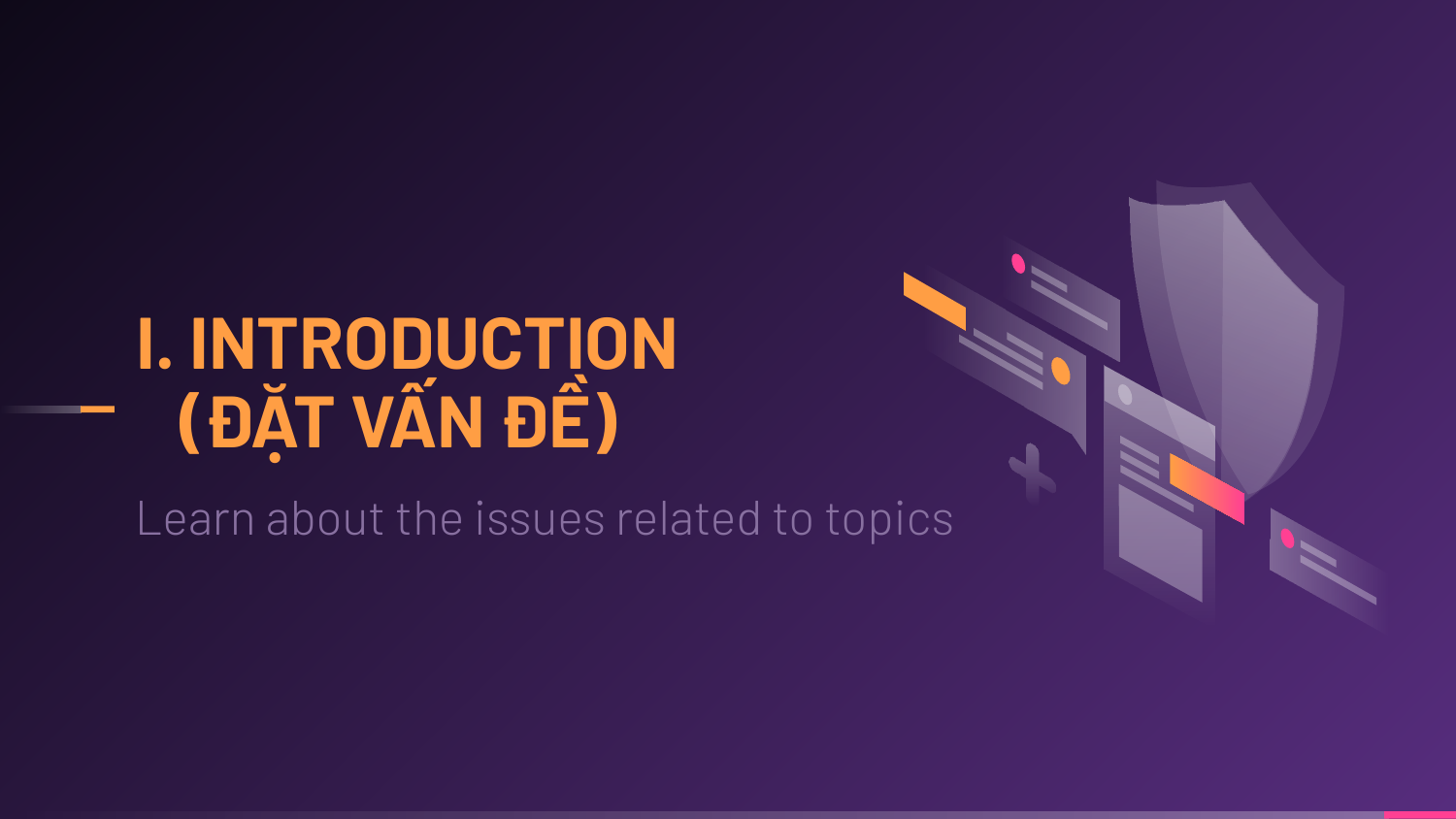

# I. INTRODUCTION (ĐẶT VẤN ĐỀ)
Learn about the issues related to topics